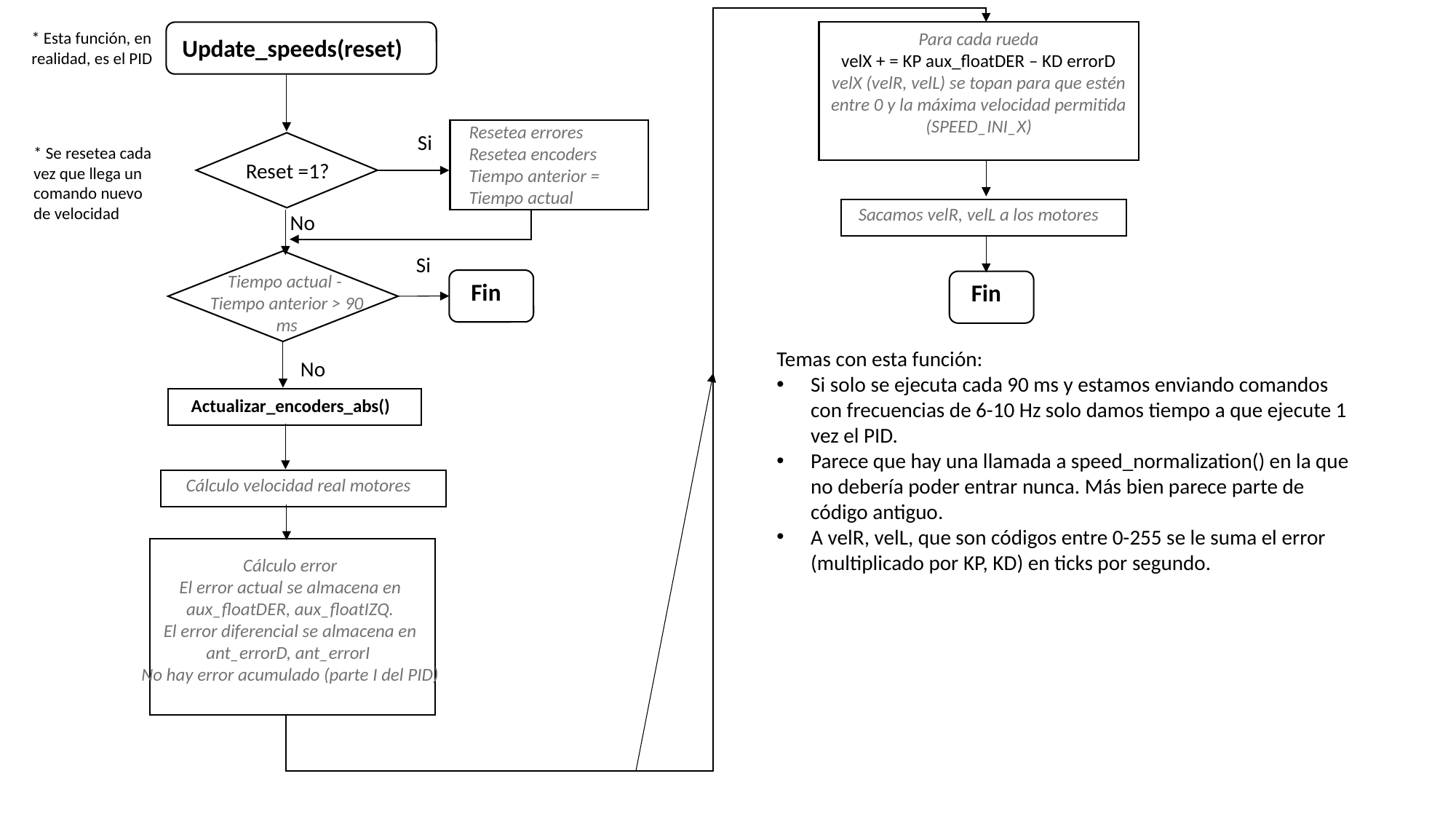

* Esta función, en realidad, es el PID

Para cada rueda
velX + = KP aux_floatDER – KD errorD
velX (velR, velL) se topan para que estén entre 0 y la máxima velocidad permitida (SPEED_INI_X)

Update_speeds(reset)
Resetea errores
Resetea encoders
Tiempo anterior = Tiempo actual

Si

* Se resetea cada vez que llega un comando nuevo de velocidad
Reset =1?
Sacamos velR, velL a los motores

No

Si

Tiempo actual -
Tiempo anterior > 90 ms

Fin

Fin
Temas con esta función:
Si solo se ejecuta cada 90 ms y estamos enviando comandos con frecuencias de 6-10 Hz solo damos tiempo a que ejecute 1 vez el PID.
Parece que hay una llamada a speed_normalization() en la que no debería poder entrar nunca. Más bien parece parte de código antiguo.
A velR, velL, que son códigos entre 0-255 se le suma el error (multiplicado por KP, KD) en ticks por segundo.
No
Actualizar_encoders_abs()

Cálculo velocidad real motores

Cálculo error
El error actual se almacena en aux_floatDER, aux_floatIZQ.
El error diferencial se almacena en ant_errorD, ant_errorI
No hay error acumulado (parte I del PID)